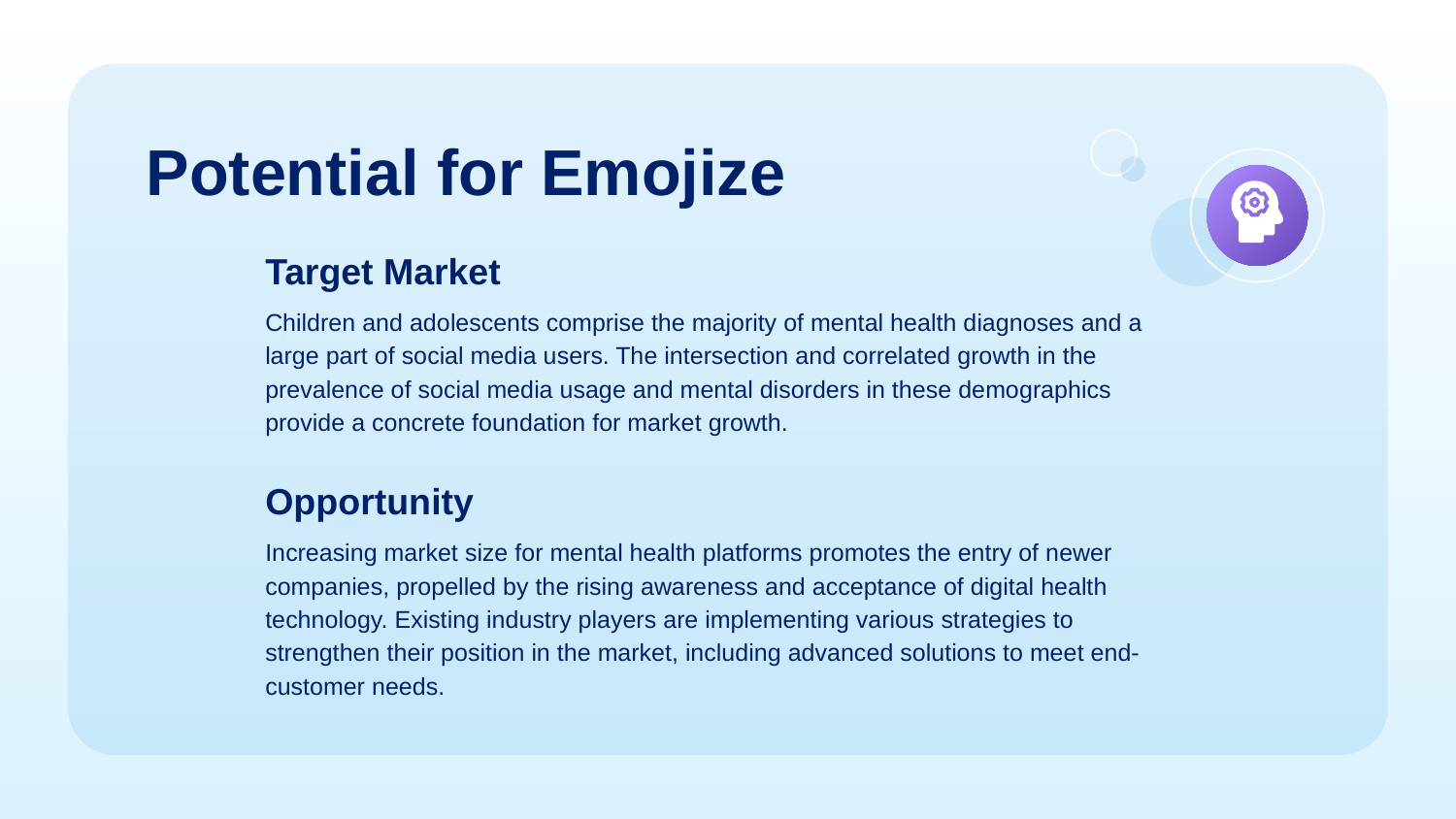

# Potential for Emojize

Target Market
Children and adolescents comprise the majority of mental health diagnoses and a large part of social media users. The intersection and correlated growth in the prevalence of social media usage and mental disorders in these demographics provide a concrete foundation for market growth.
Opportunity
Increasing market size for mental health platforms promotes the entry of newer companies, propelled by the rising awareness and acceptance of digital health technology. Existing industry players are implementing various strategies to strengthen their position in the market, including advanced solutions to meet end-customer needs.